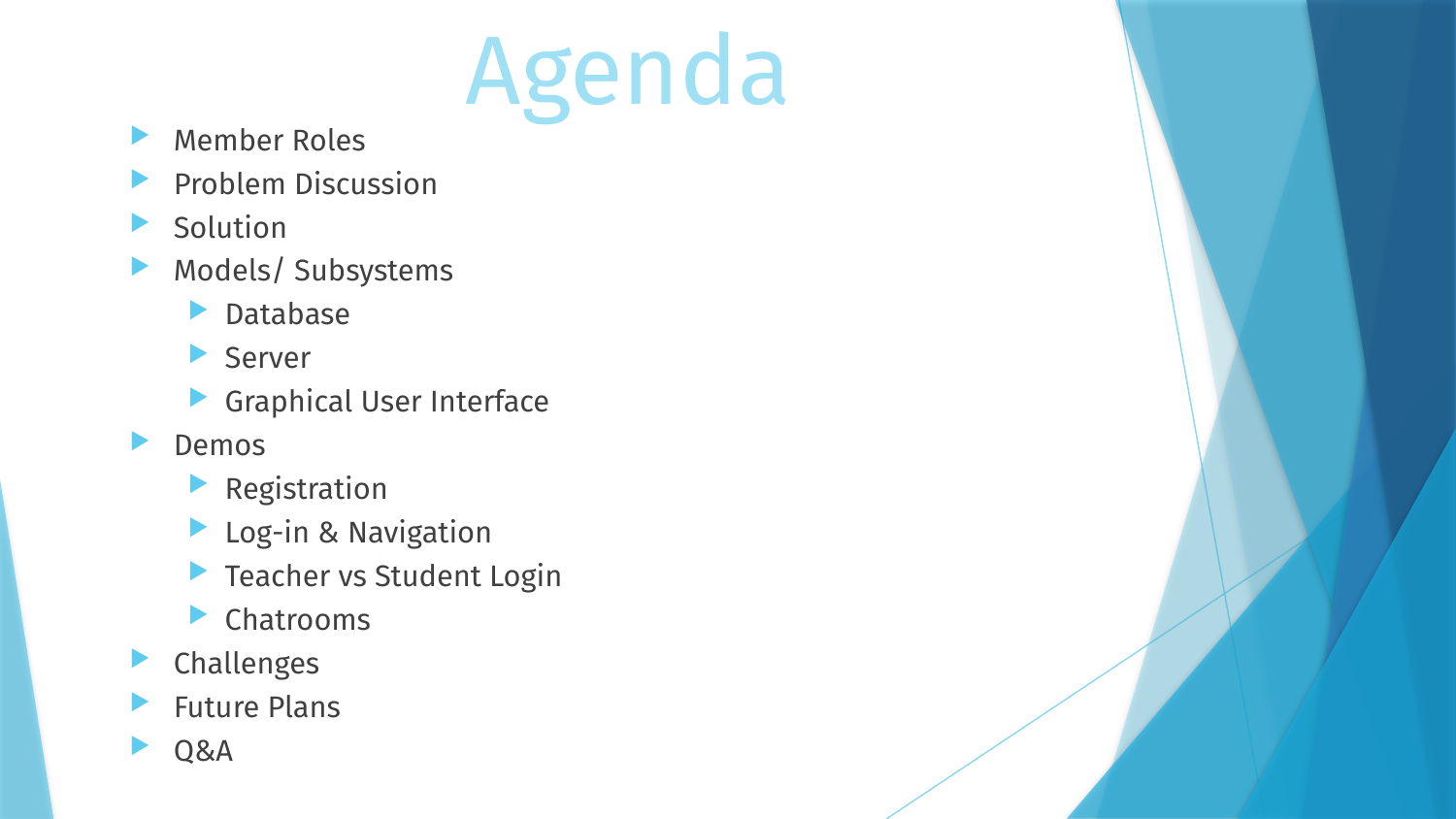

# Agenda
Member Roles
Problem Discussion
Solution
Models/ Subsystems
Database
Server
Graphical User Interface
Demos
Registration
Log-in & Navigation
Teacher vs Student Login
Chatrooms
Challenges
Future Plans
Q&A